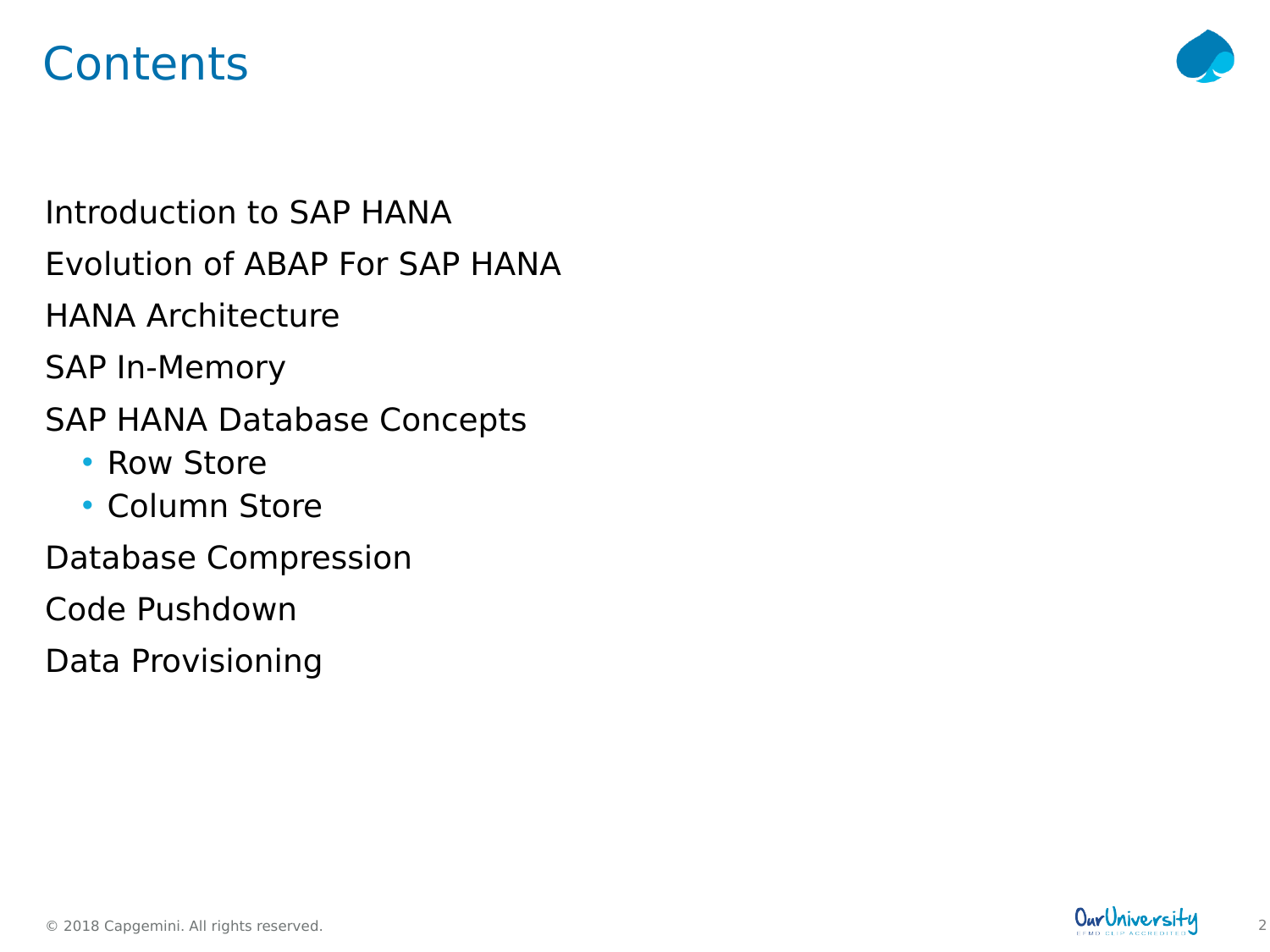

# Contents
Introduction to SAP HANA
Evolution of ABAP For SAP HANA
HANA Architecture
SAP In-Memory
SAP HANA Database Concepts
Row Store
Column Store
Database Compression
Code Pushdown
Data Provisioning